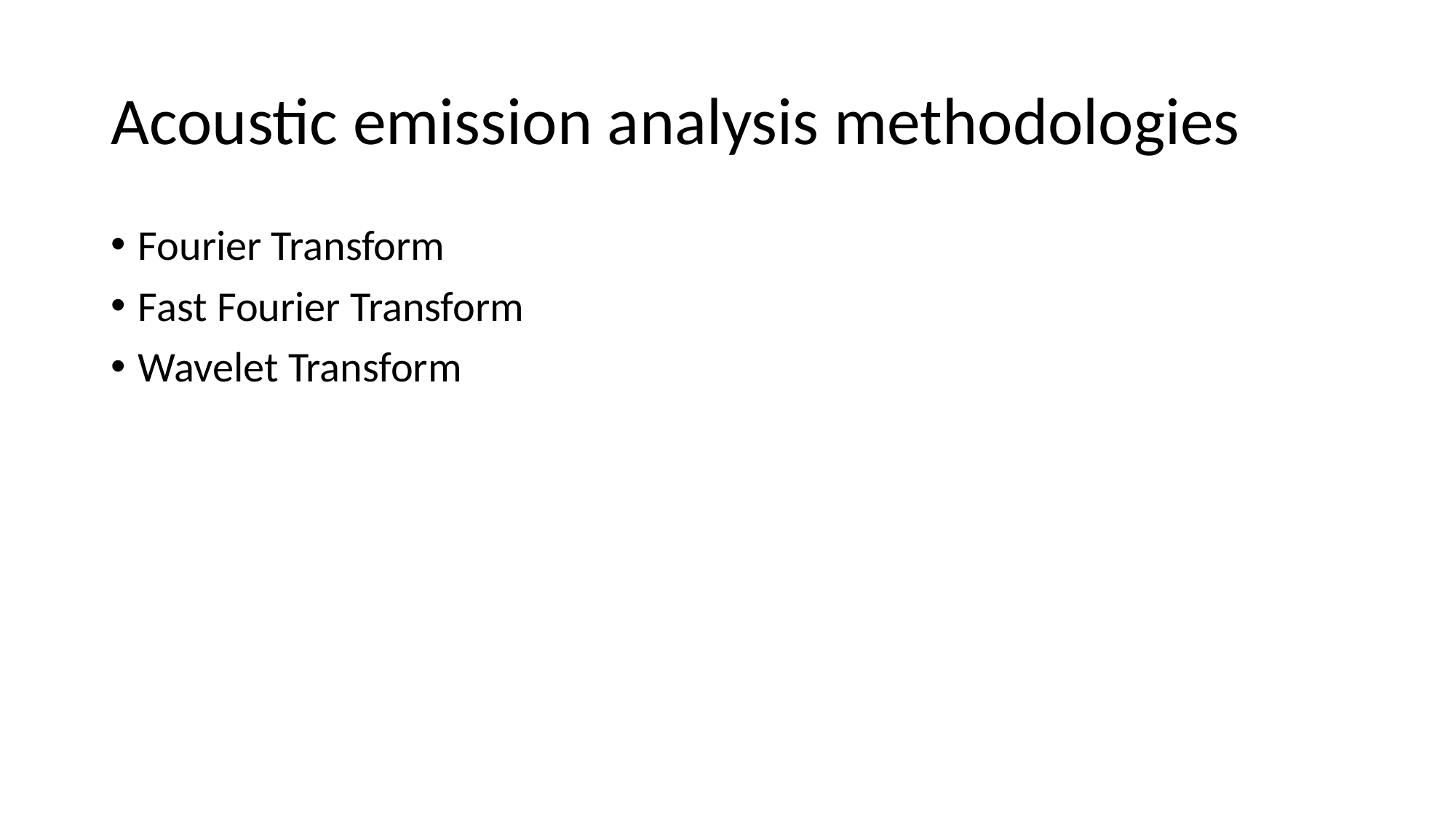

# Acoustic emission analysis methodologies
Fourier Transform
Fast Fourier Transform
Wavelet Transform